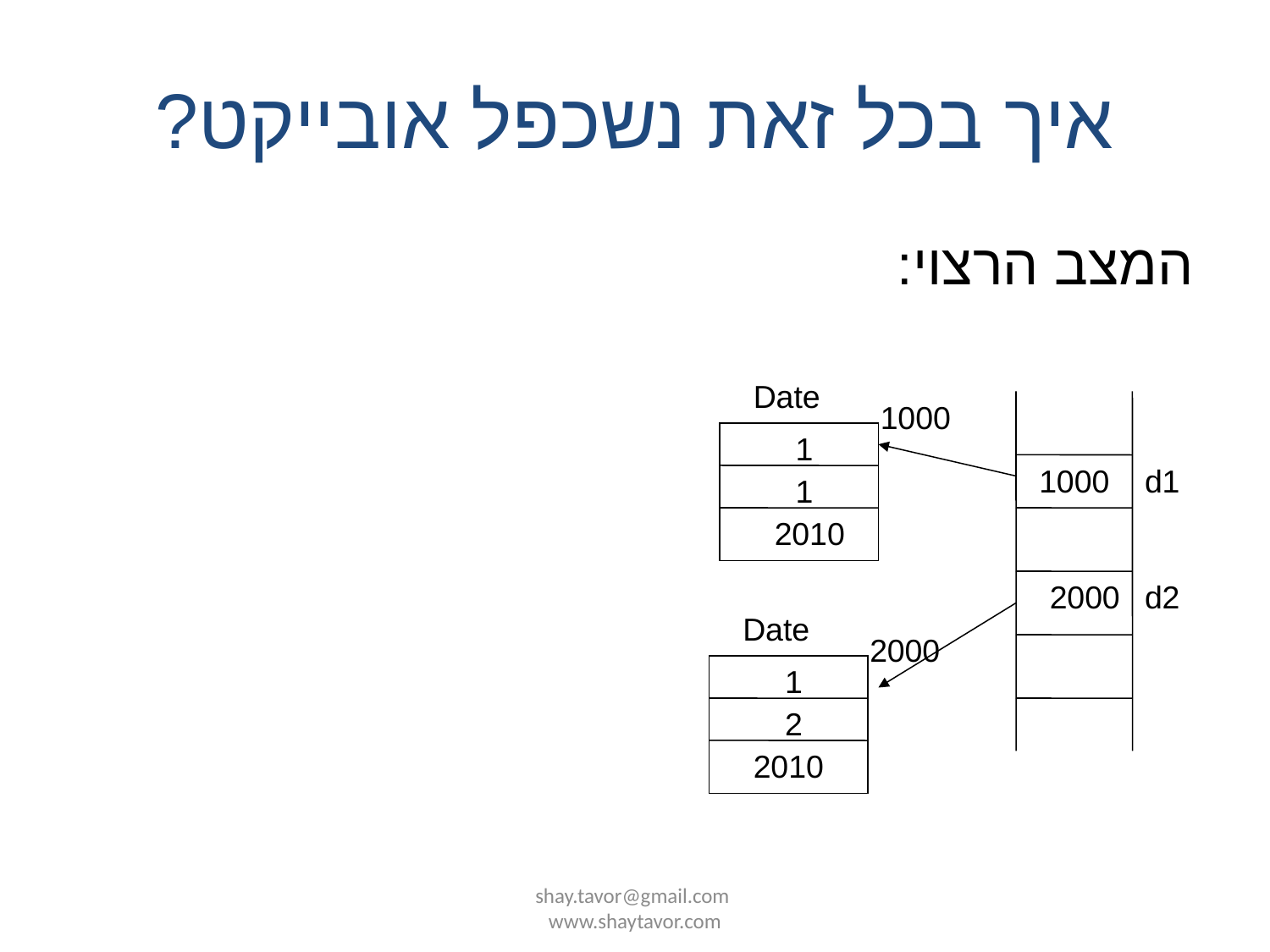

# איך בכל זאת נשכפל אובייקט?
המצב הרצוי:
Date
1000

1

1000

d1

1

2010

2000
d2
Date

2000

1

2

2010
shay.tavor@gmail.com  www.shaytavor.com